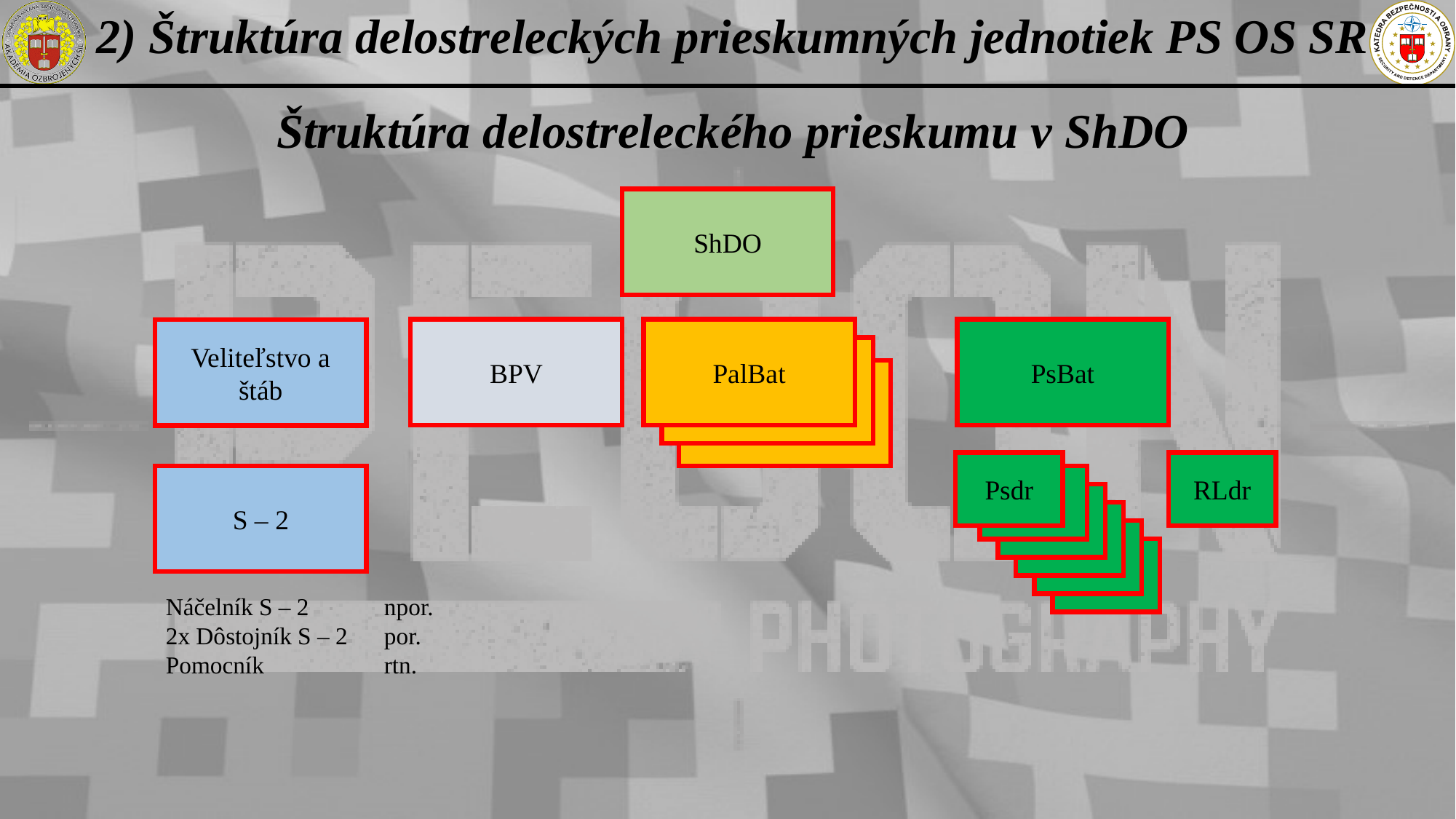

2) Štruktúra delostreleckých prieskumných jednotiek PS OS SR
Štruktúra delostreleckého prieskumu v ShDO
ShDO
BPV
PalBat
PsBat
Veliteľstvo a štáb

Psdr
RLdr
S – 2

Náčelník S – 2	npor.
2x Dôstojník S – 2 	por.
Pomocník		rtn.